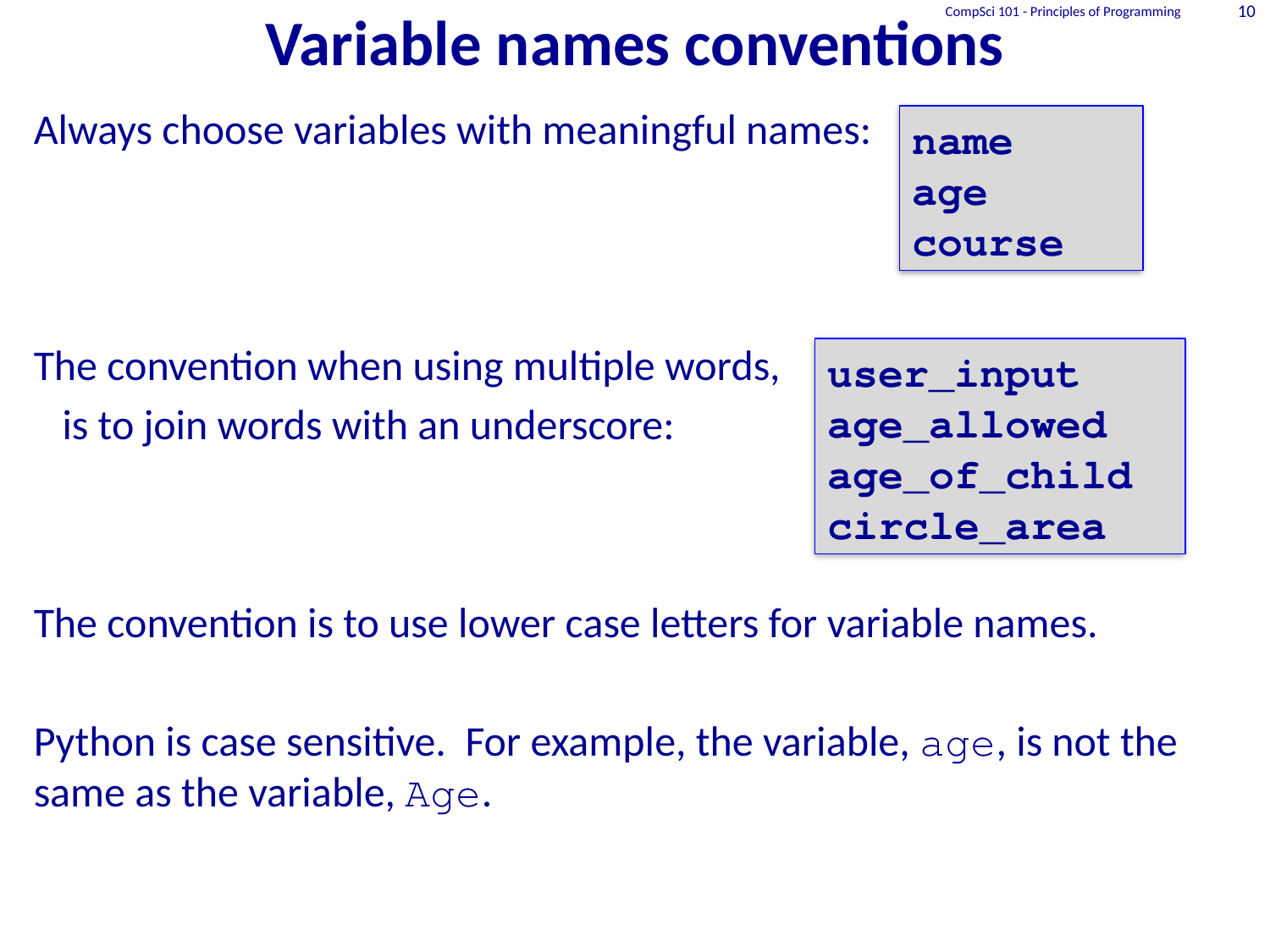

CompSci 101 - Principles of Programming
10
# Variable names conventions
Always choose variables with meaningful names:

The convention when using multiple words,
   is to join words with an underscore:

The convention is to use lower case letters for variable names.

Python is case sensitive.  For example, the variable, age, is not the same as the variable, Age.

name
age
course
user_input
age_allowed
age_of_child
circle_area